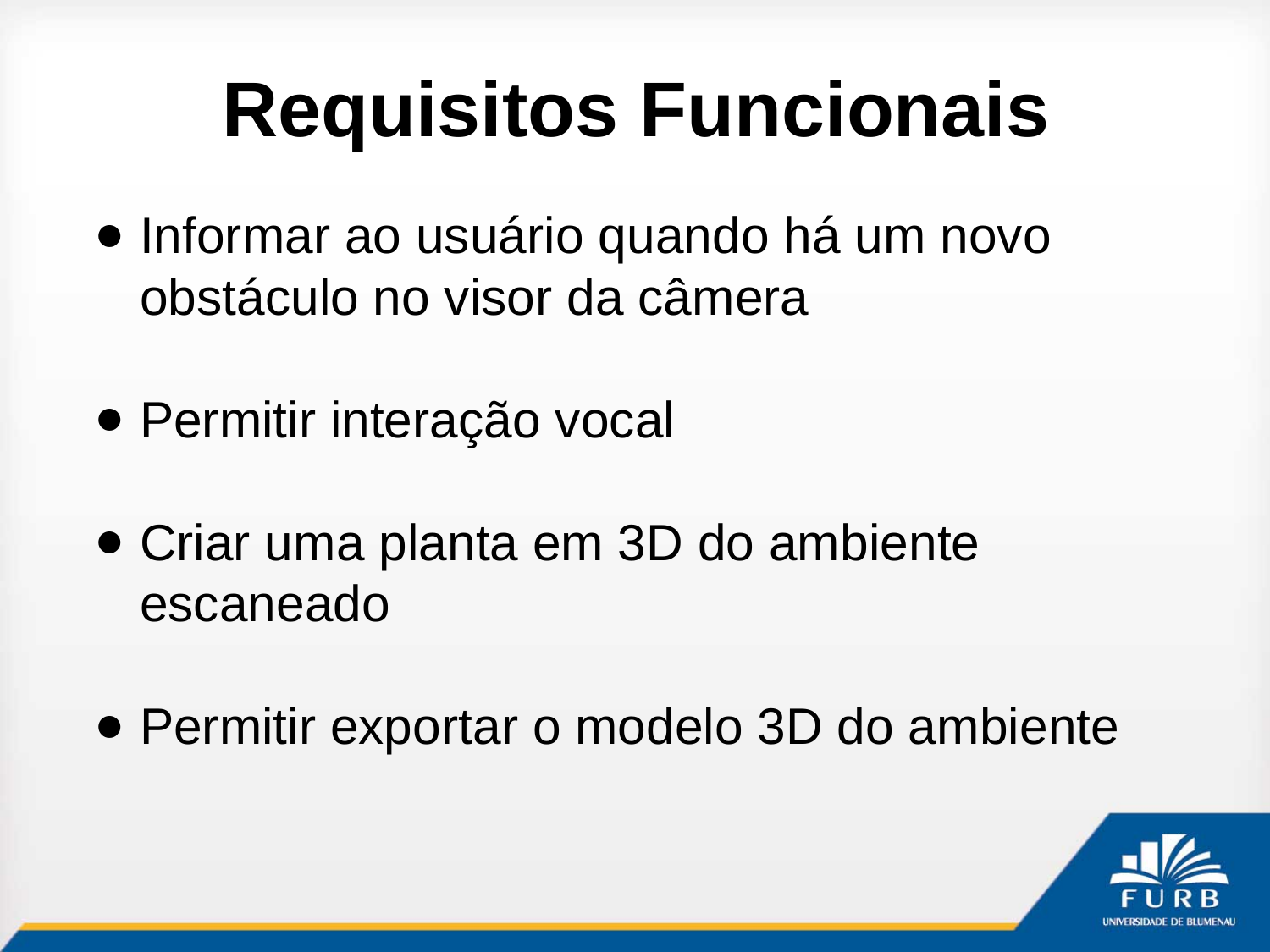

# Requisitos Funcionais
Informar ao usuário quando há um novo obstáculo no visor da câmera
Permitir interação vocal
Criar uma planta em 3D do ambiente escaneado
Permitir exportar o modelo 3D do ambiente